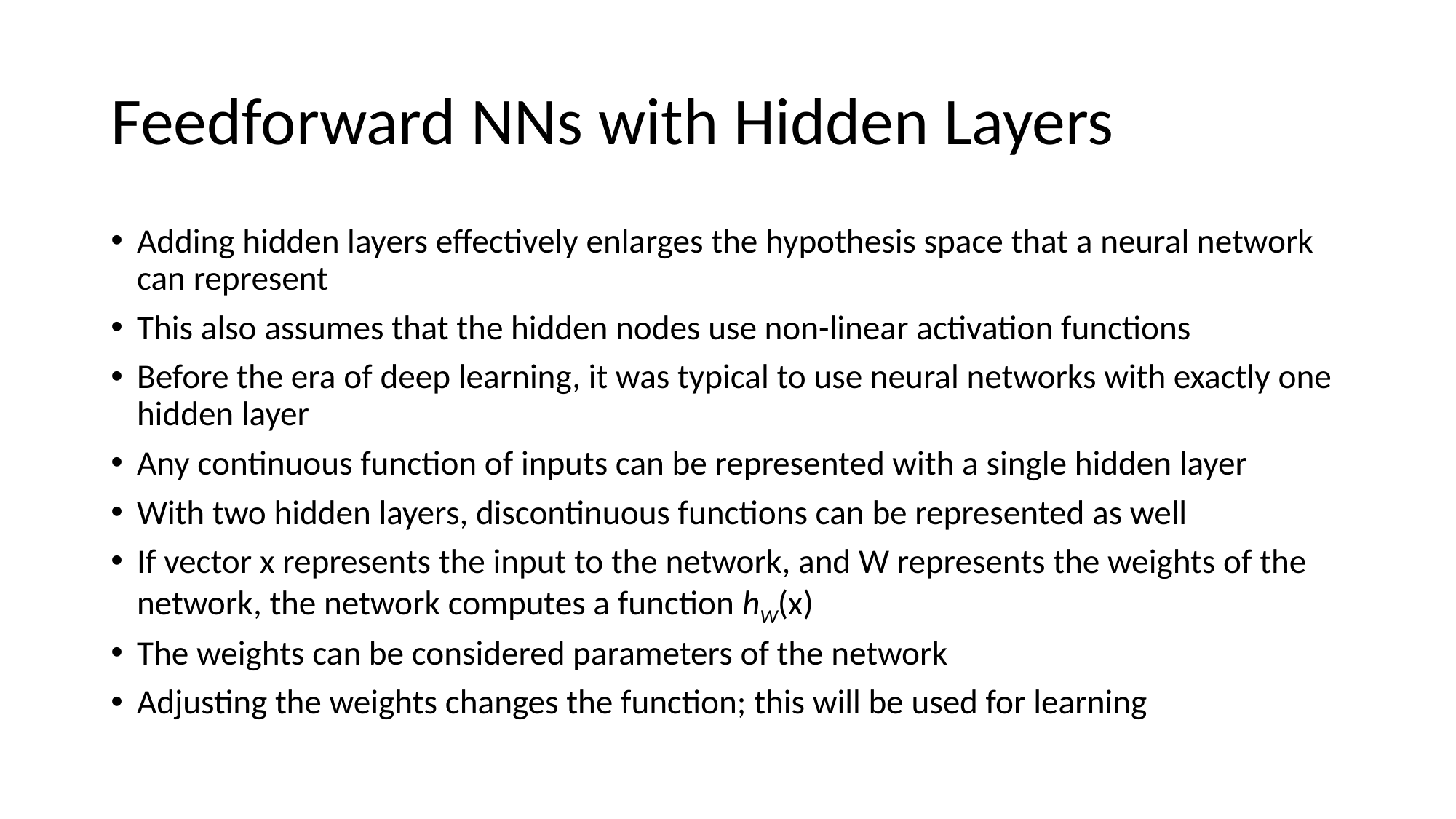

# Feedforward NNs with Hidden Layers
Adding hidden layers effectively enlarges the hypothesis space that a neural network can represent
This also assumes that the hidden nodes use non-linear activation functions
Before the era of deep learning, it was typical to use neural networks with exactly one hidden layer
Any continuous function of inputs can be represented with a single hidden layer
With two hidden layers, discontinuous functions can be represented as well
If vector x represents the input to the network, and W represents the weights of the network, the network computes a function hW(x)
The weights can be considered parameters of the network
Adjusting the weights changes the function; this will be used for learning